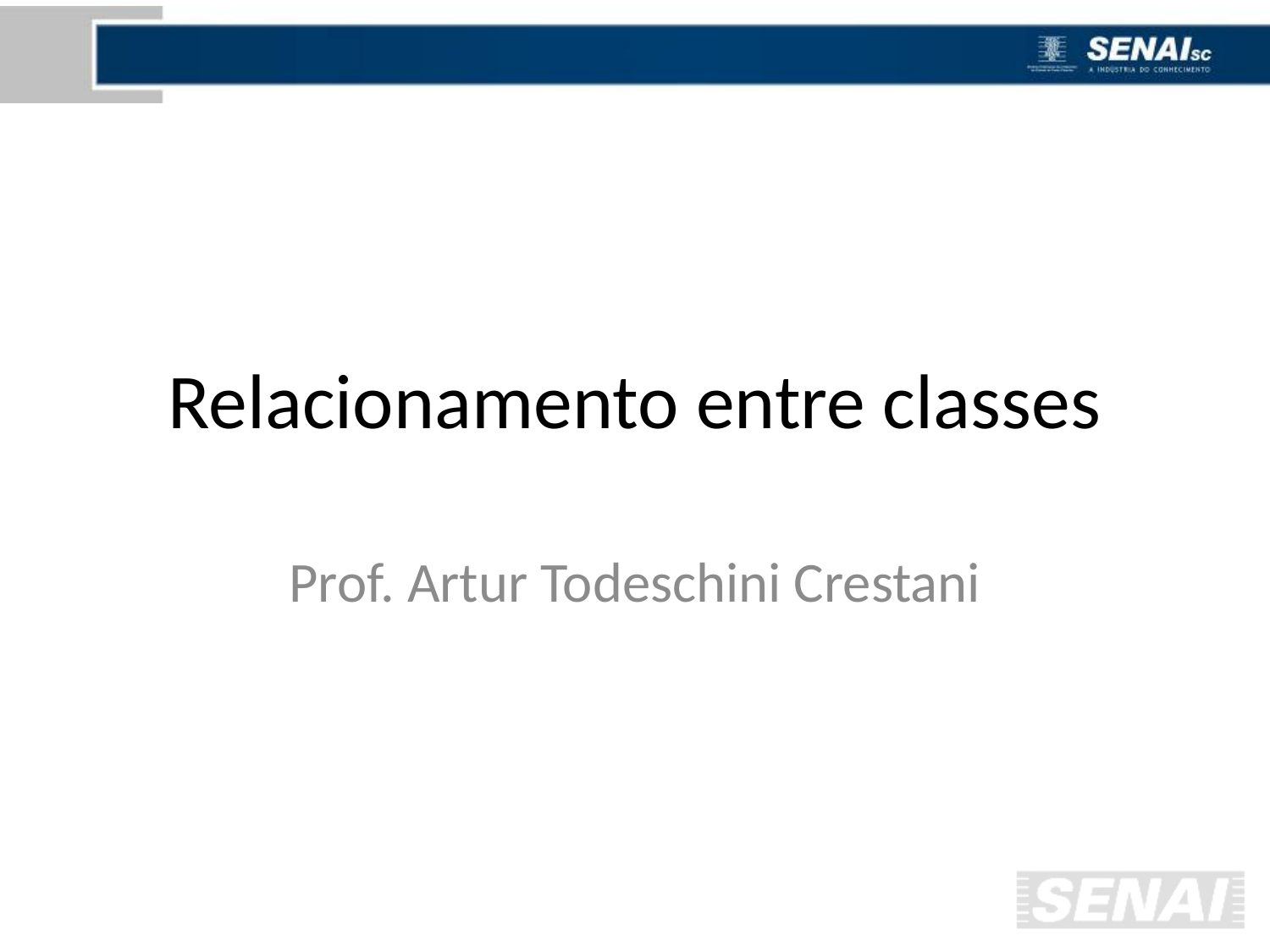

# Relacionamento entre classes
Prof. Artur Todeschini Crestani